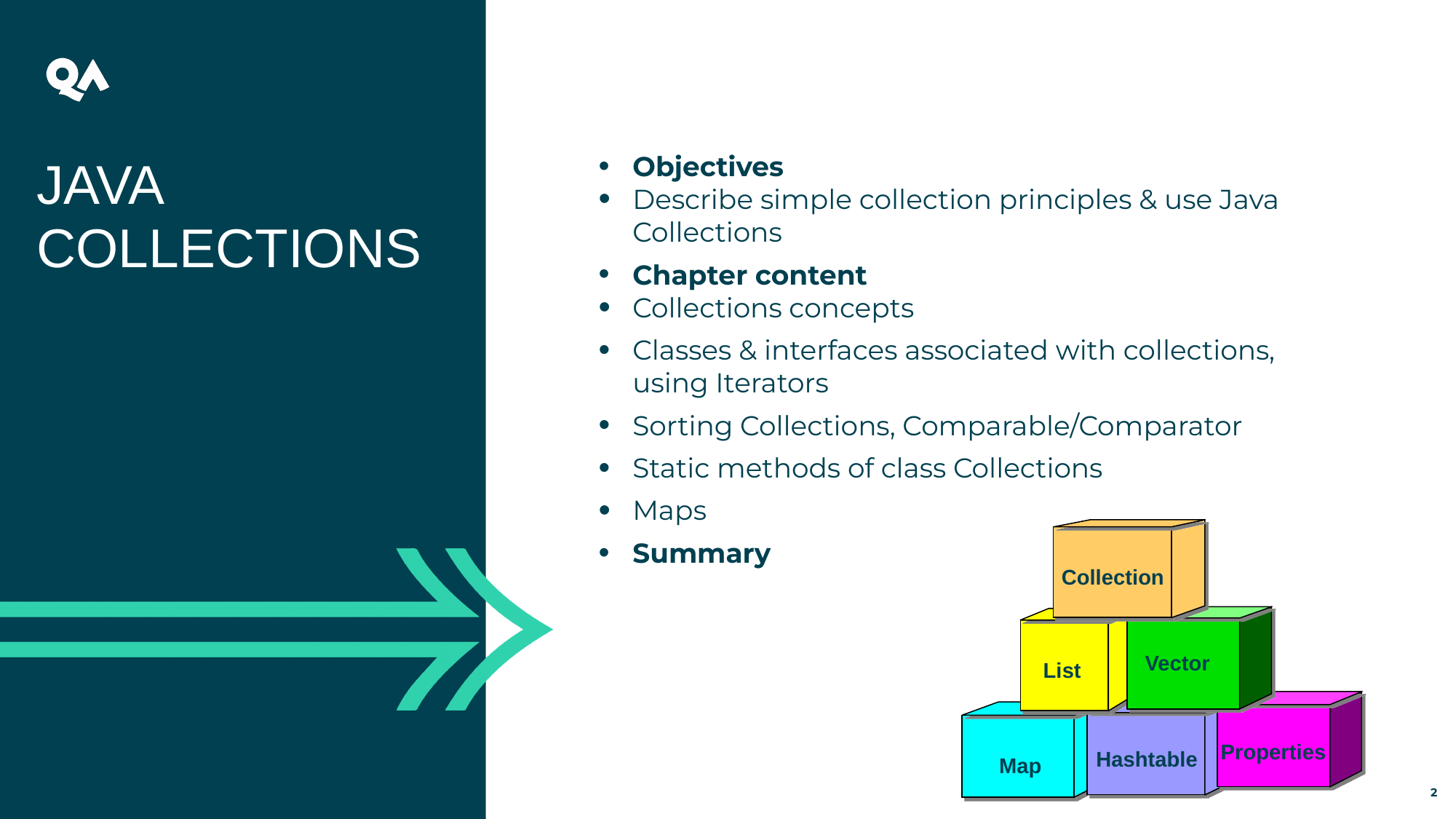

Objectives
Describe simple collection principles & use Java Collections
Chapter content
Collections concepts
Classes & interfaces associated with collections, using Iterators
Sorting Collections, Comparable/Comparator
Static methods of class Collections
Maps
Summary
JAVA COLLECTIONS

Collection

Vector
List

Properties
Hashtable
Map
2